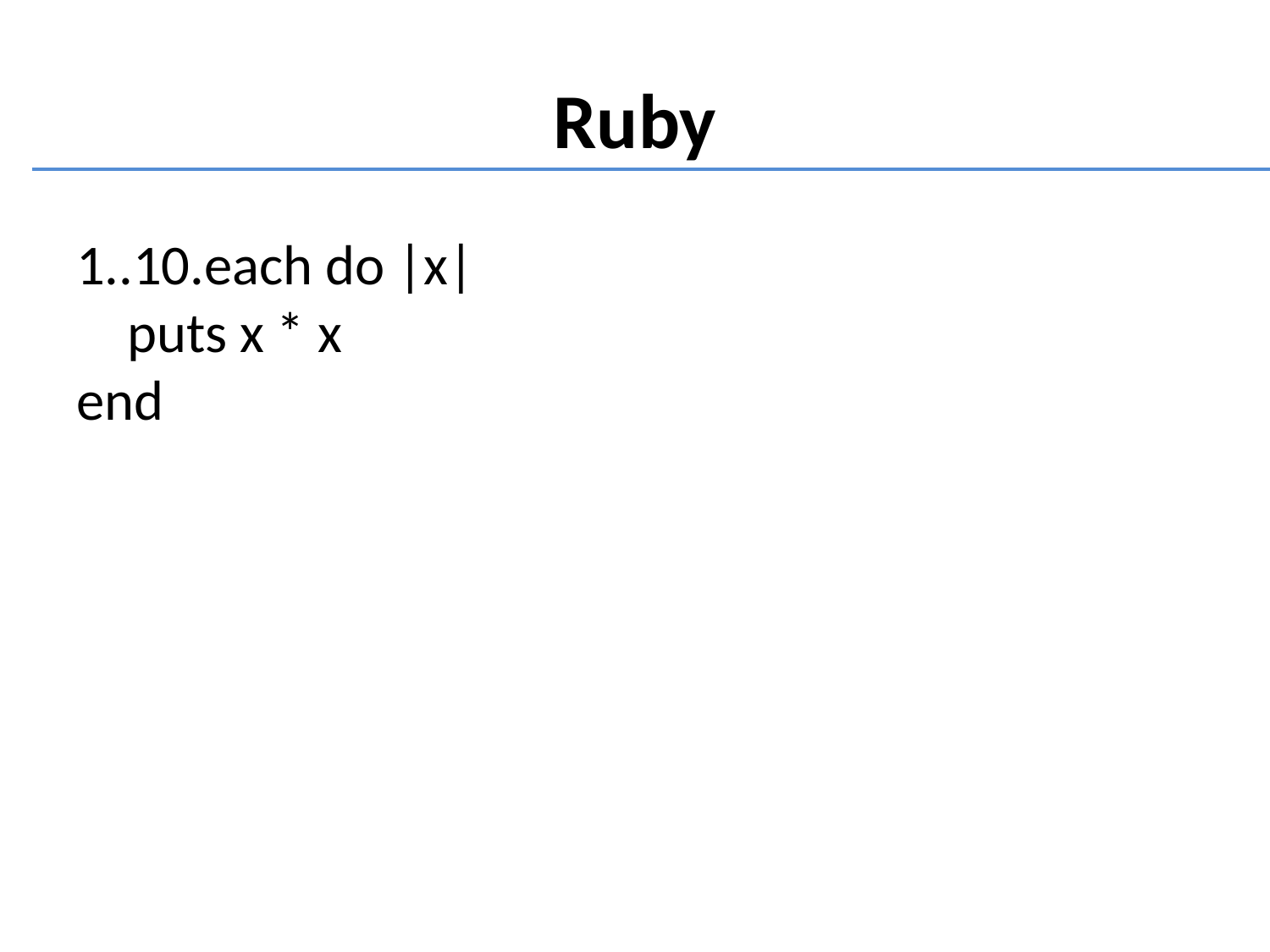

# Ruby
1..10.each do |x|
    puts x * x
end